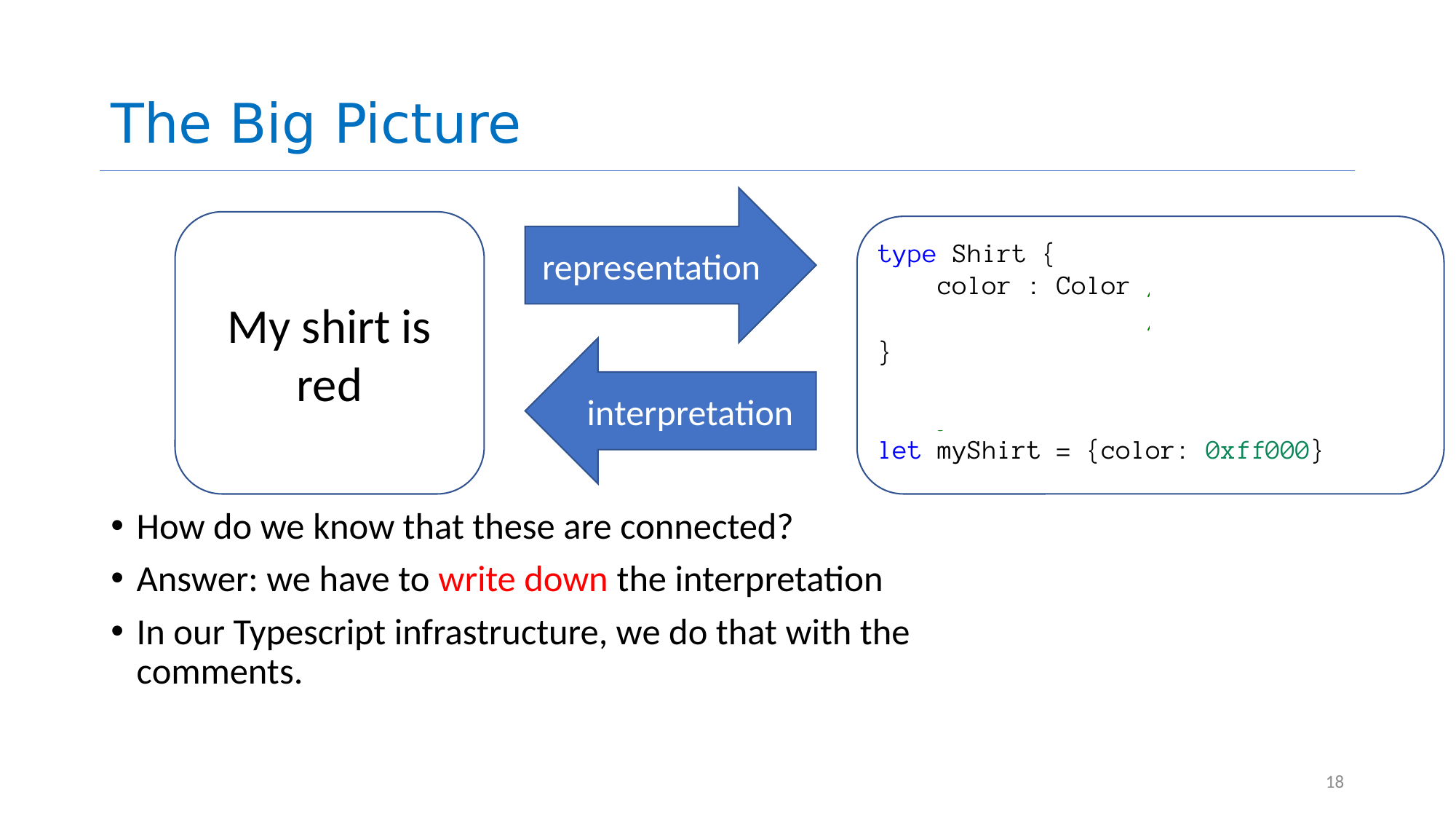

# The Big Picture

How do we know that these are connected?
Answer: we have to write down the interpretation
In our Typescript infrastructure, we do that with the comments.
representation
interpretation
My shirt is red

type Shirt {
    color : Color // the color
                  // of the shirt
}

// my shirt
let myShirt = {color: 0xff000}

18